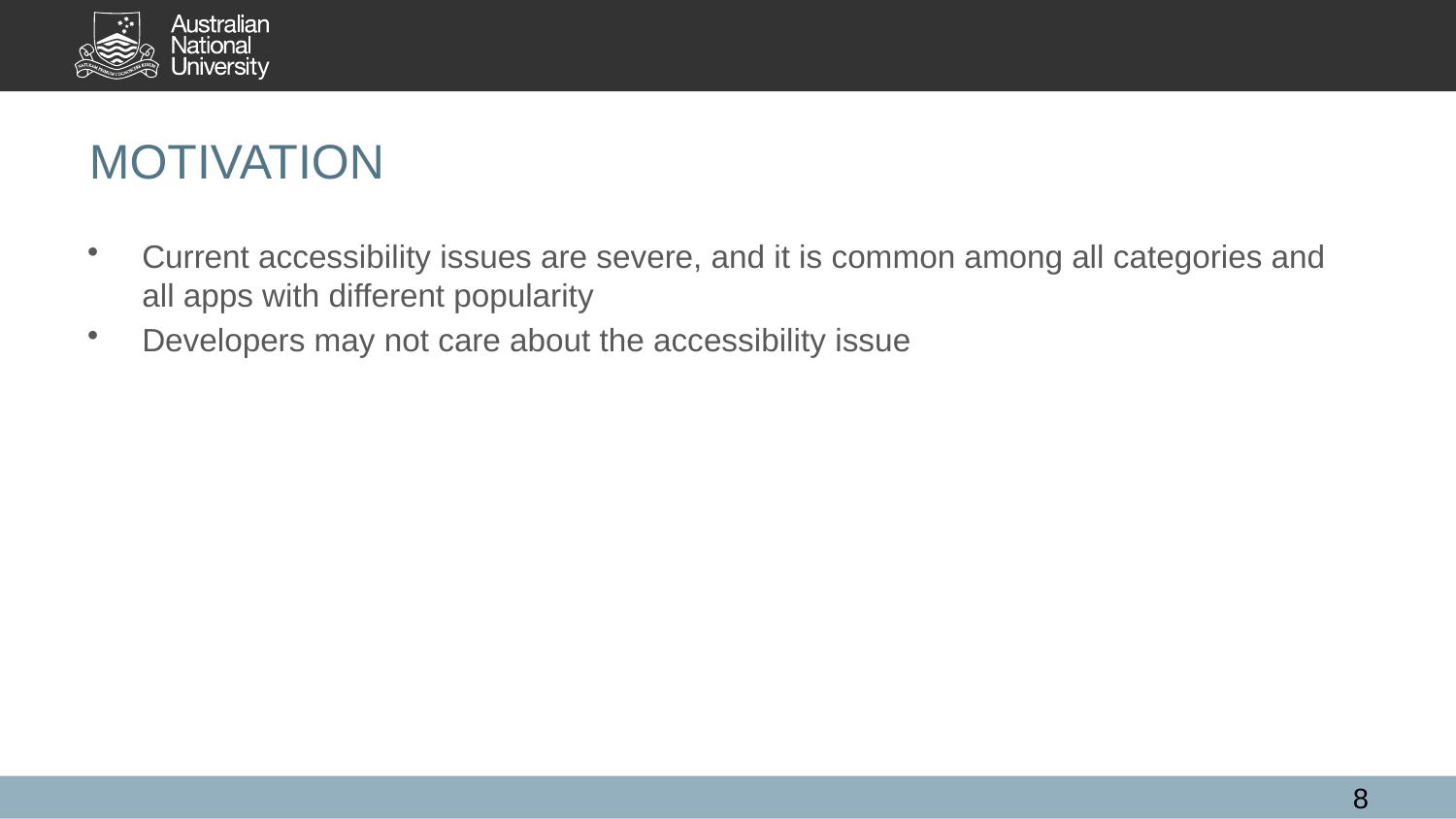

# MOTIVATION
Current accessibility issues are severe, and it is common among all categories and all apps with different popularity
Developers may not care about the accessibility issue
8